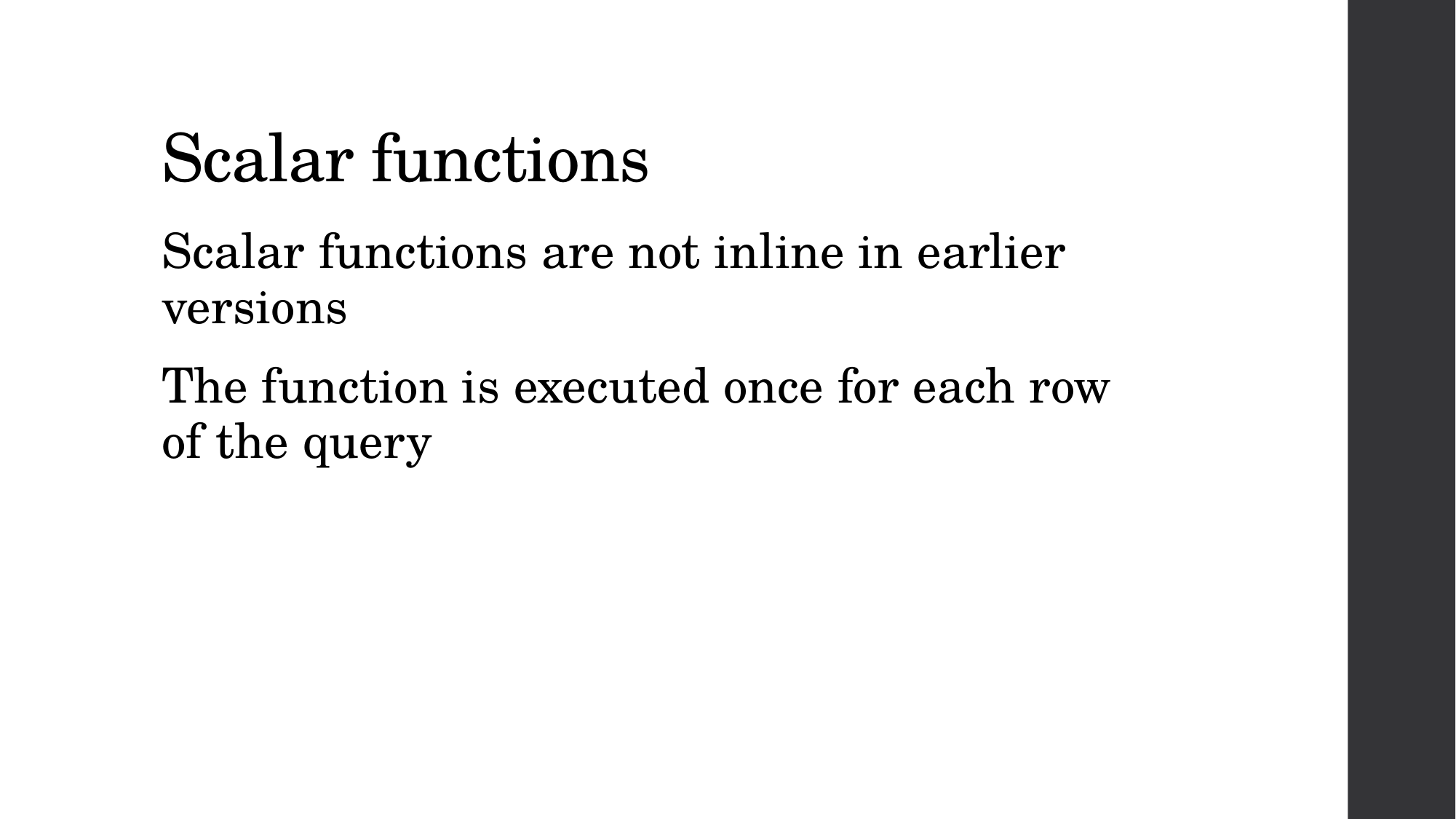

# Scalar functions
Scalar functions are not inline in earlier versions
The function is executed once for each row of the query